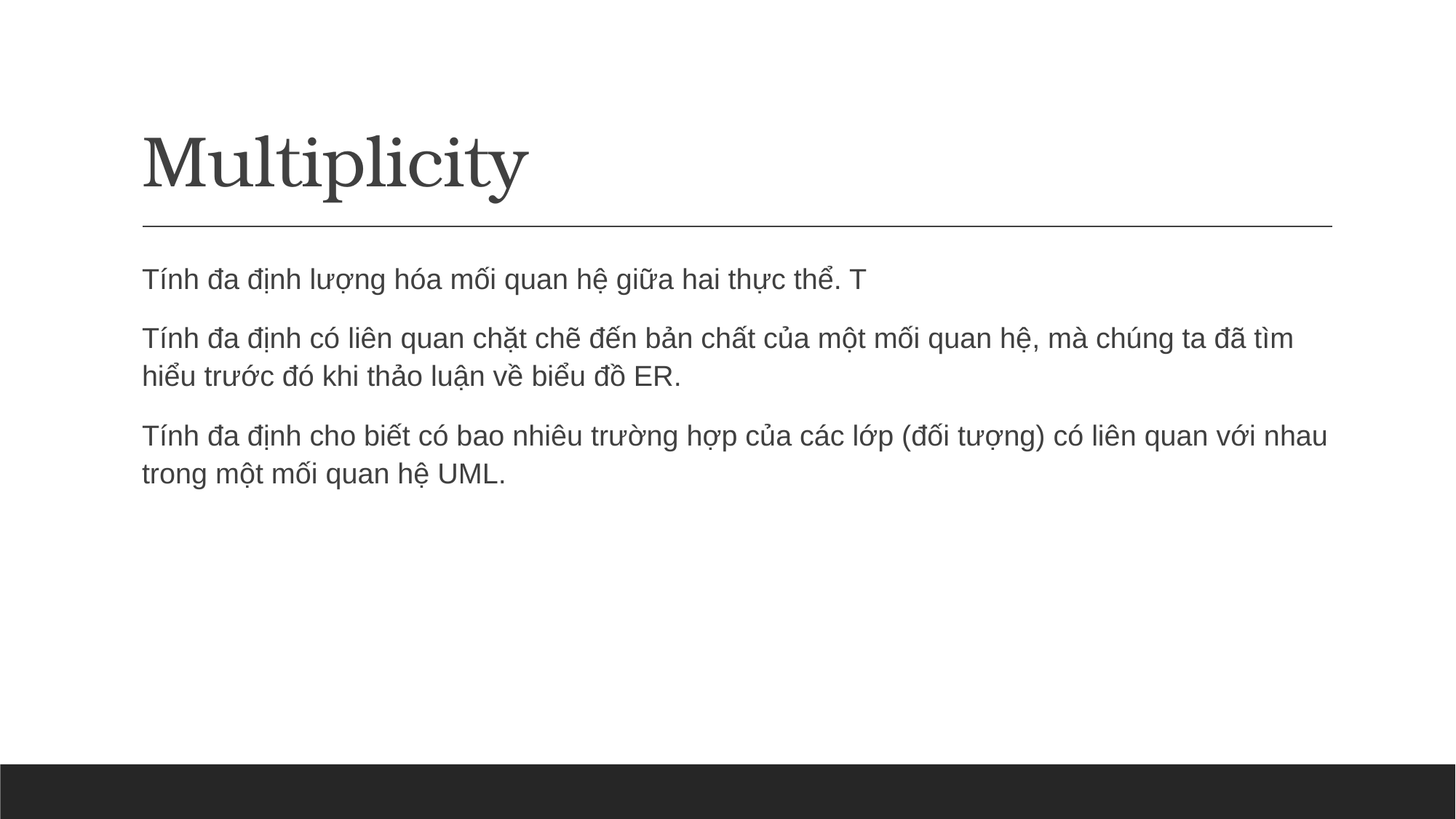

# Multiplicity
Tính đa định lượng hóa mối quan hệ giữa hai thực thể. T
Tính đa định có liên quan chặt chẽ đến bản chất của một mối quan hệ, mà chúng ta đã tìm hiểu trước đó khi thảo luận về biểu đồ ER.
Tính đa định cho biết có bao nhiêu trường hợp của các lớp (đối tượng) có liên quan với nhau trong một mối quan hệ UML.